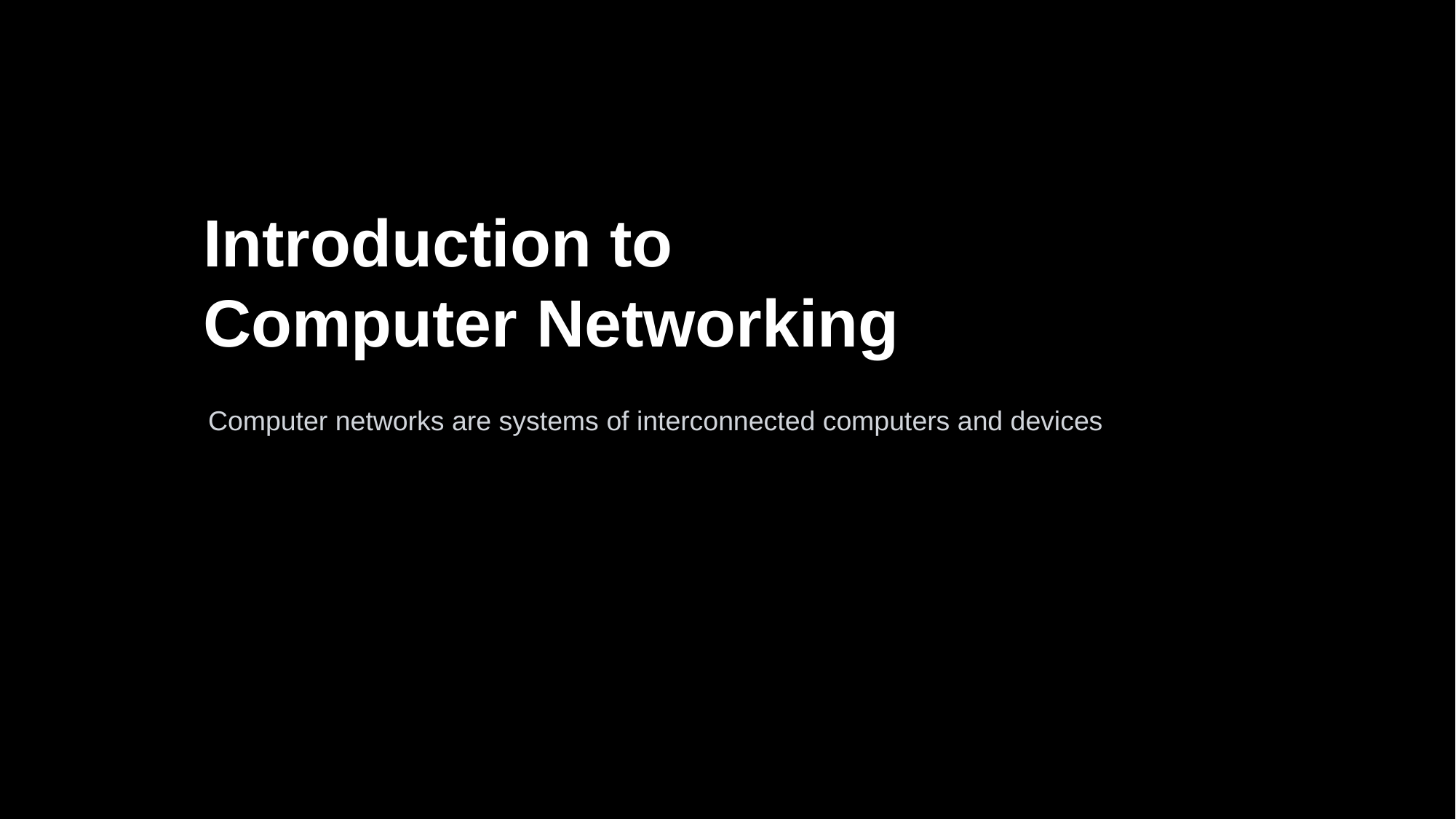

Introduction to Computer Networking
Computer networks are systems of interconnected computers and devices